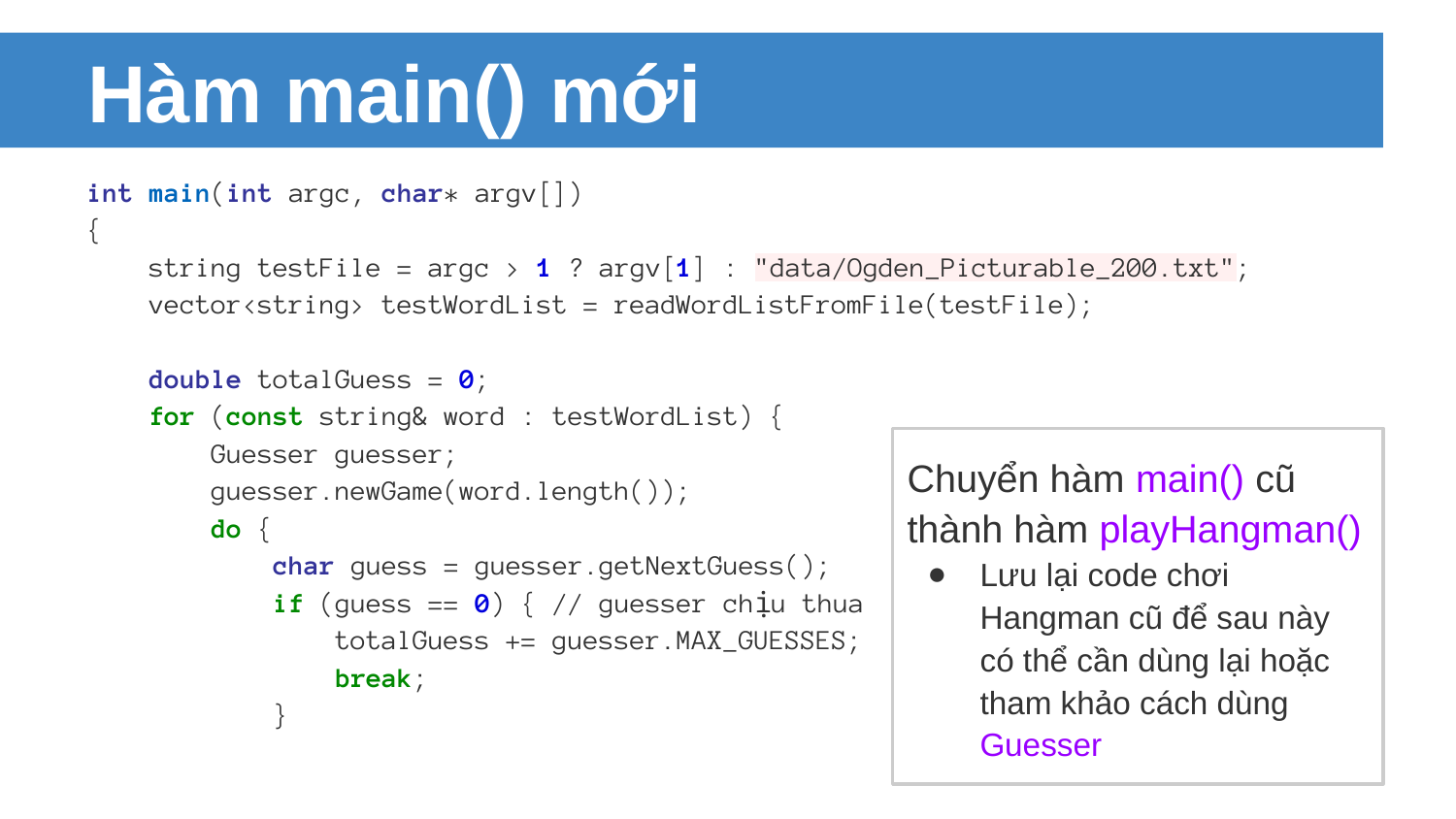

# Hàm main() mới

int main(int argc, char* argv[])
{
    string testFile = argc > 1 ? argv[1] : "data/Ogden_Picturable_200.txt";
    vector<string> testWordList = readWordListFromFile(testFile);
    double totalGuess = 0;
    for (const string& word : testWordList) {
        Guesser guesser;
        guesser.newGame(word.length());
        do {
            char guess = guesser.getNextGuess();
            if (guess == 0) { // guesser chịu thua
                totalGuess += guesser.MAX_GUESSES;
                break;
            }
Chuyển hàm main() cũ thành hàm playHangman()
Lưu lại code chơi Hangman cũ để sau này có thể cần dùng lại hoặc tham khảo cách dùng Guesser